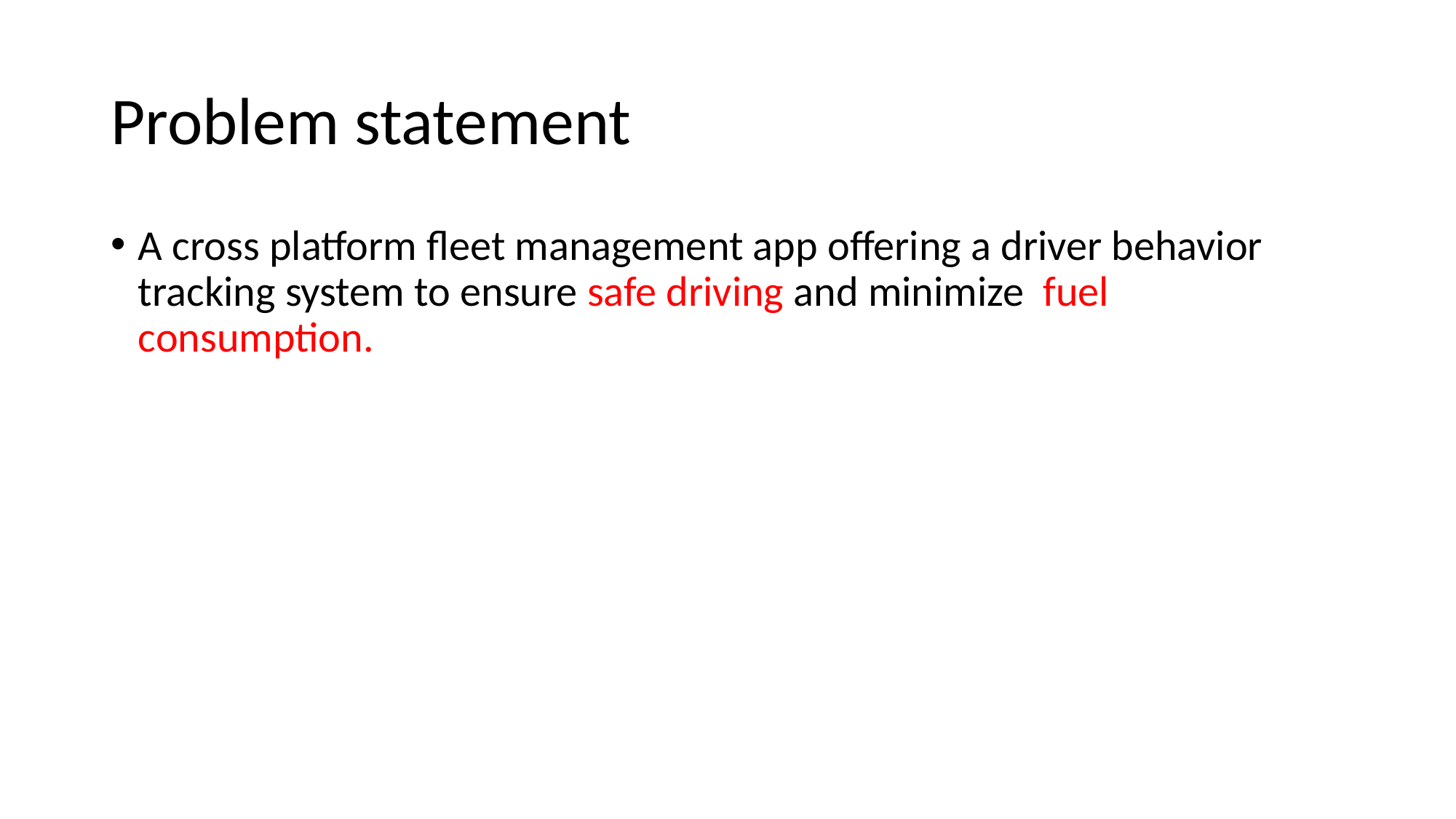

# Problem statement
A cross platform fleet management app offering a driver behavior tracking system to ensure safe driving and minimize  fuel consumption.